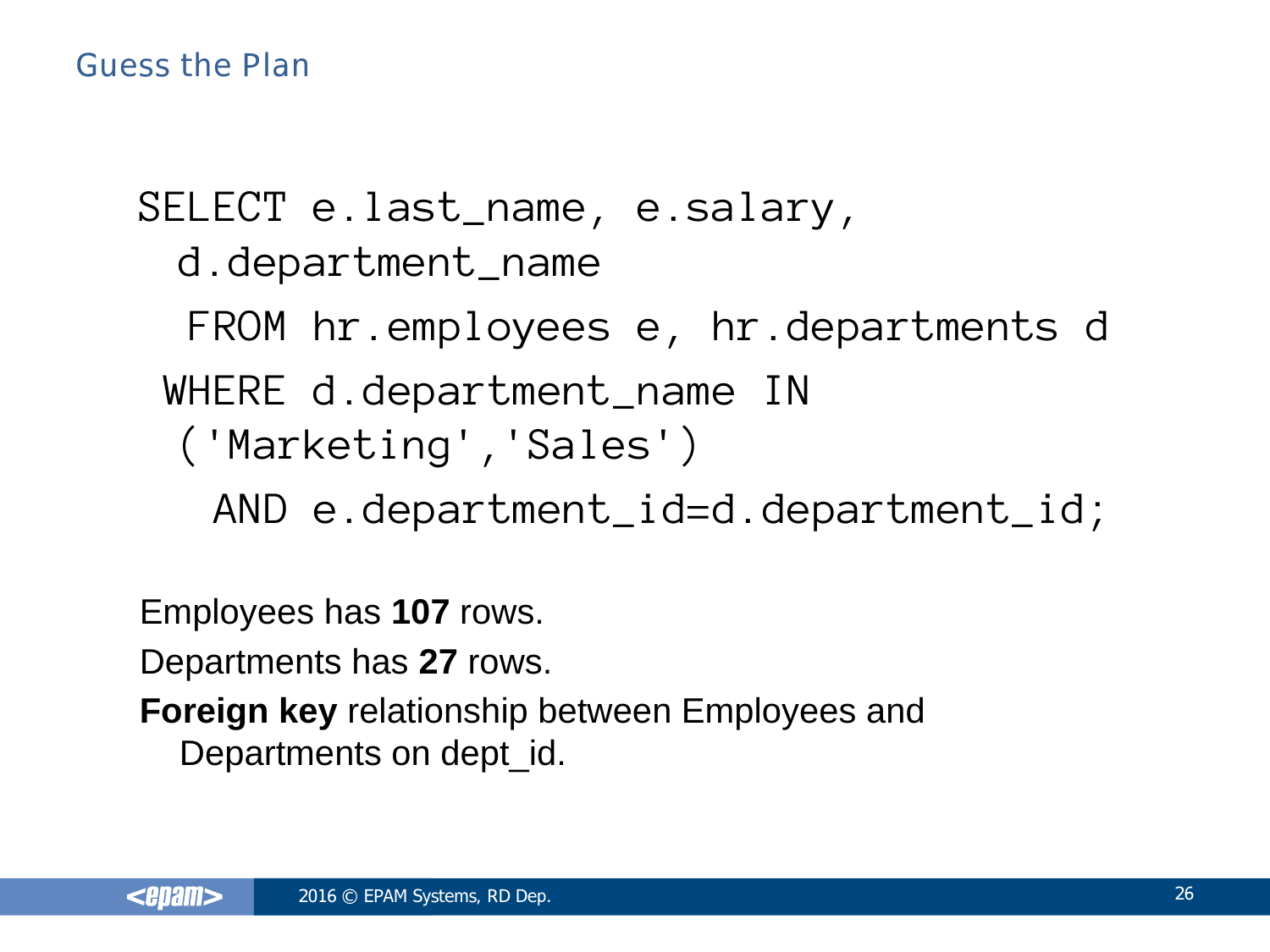

# Guess the Plan
SELECT e.last_name, e.salary, d.department_name
  FROM hr.employees e, hr.departments d
 WHERE d.department_name IN ('Marketing','Sales')
   AND e.department_id=d.department_id;

Employees has 107 rows.
Departments has 27 rows.
Foreign key relationship between Employees and Departments on dept_id.
26
2016 © EPAM Systems, RD Dep.